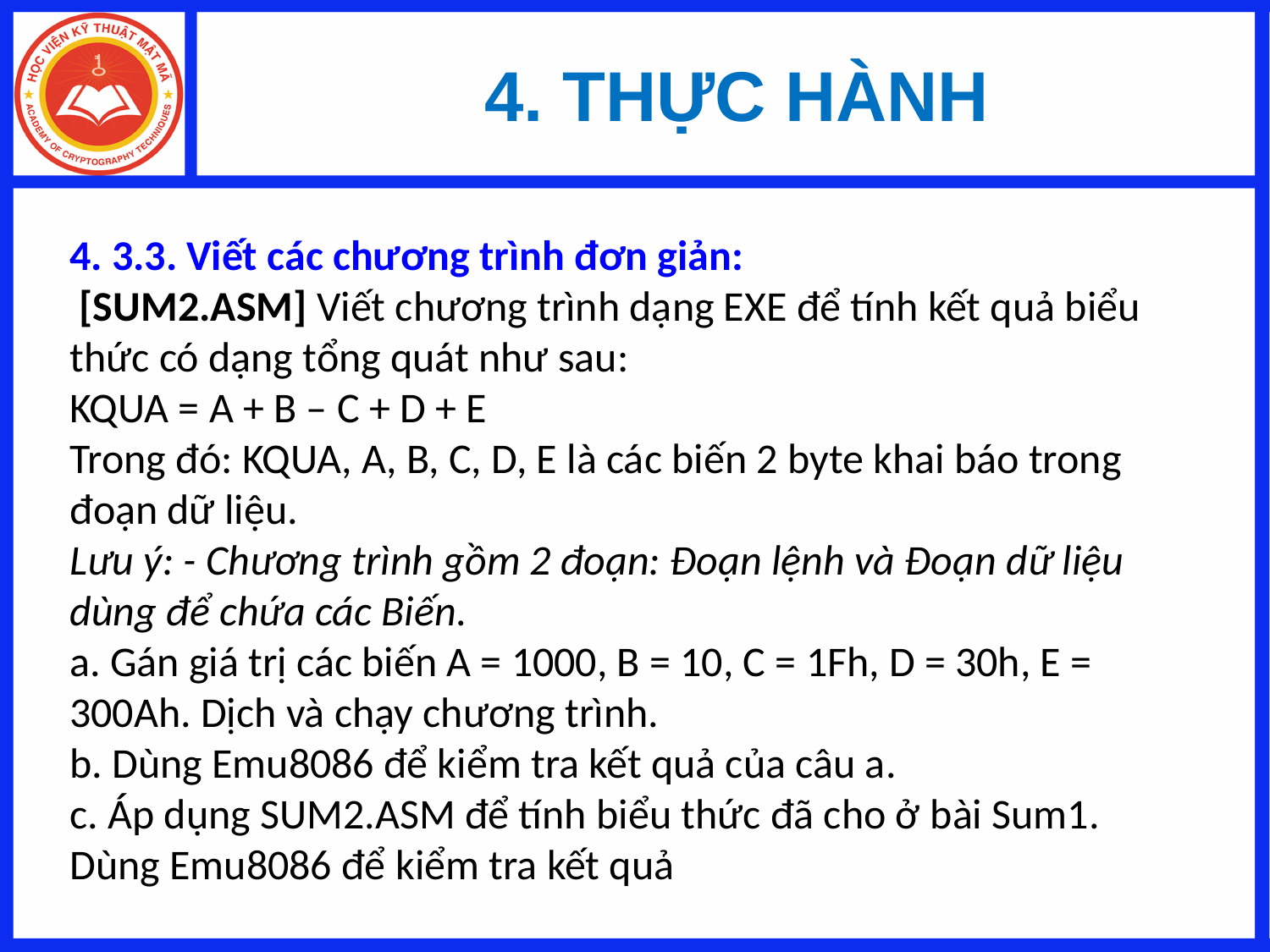

# 4. THỰC HÀNH
4. 3.3. Viết các chương trình đơn giản:
 [SUM2.ASM] Viết chương trình dạng EXE để tính kết quả biểu thức có dạng tổng quát như sau:
KQUA = A + B – C + D + E
Trong đó: KQUA, A, B, C, D, E là các biến 2 byte khai báo trong đoạn dữ liệu.
Lưu ý: - Chương trình gồm 2 đoạn: Đoạn lệnh và Đoạn dữ liệu dùng để chứa các Biến.
a. Gán giá trị các biến A = 1000, B = 10, C = 1Fh, D = 30h, E = 300Ah. Dịch và chạy chương trình.
b. Dùng Emu8086 để kiểm tra kết quả của câu a.
c. Áp dụng SUM2.ASM để tính biểu thức đã cho ở bài Sum1. Dùng Emu8086 để kiểm tra kết quả